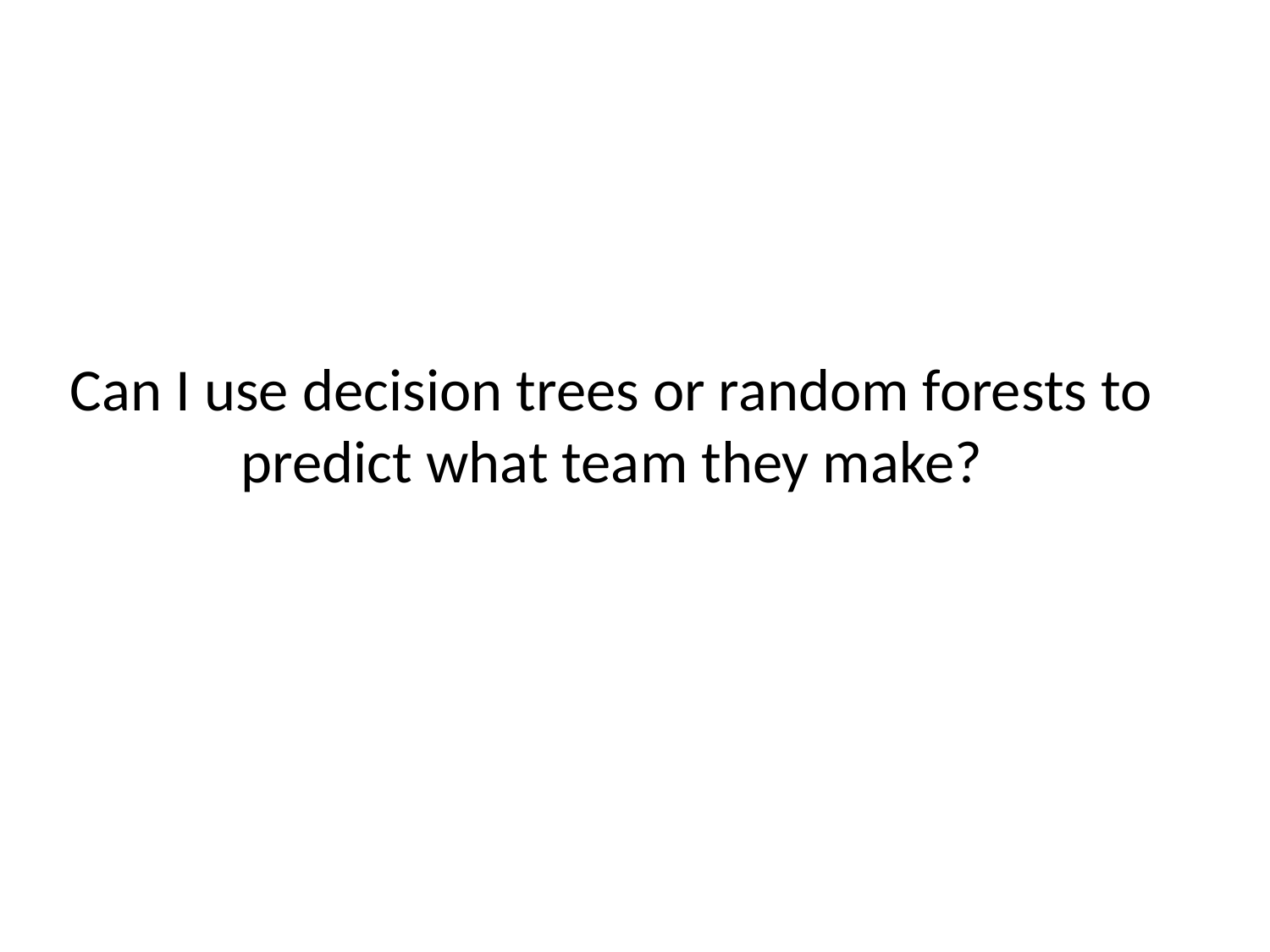

Can I use decision trees or random forests to predict what team they make?